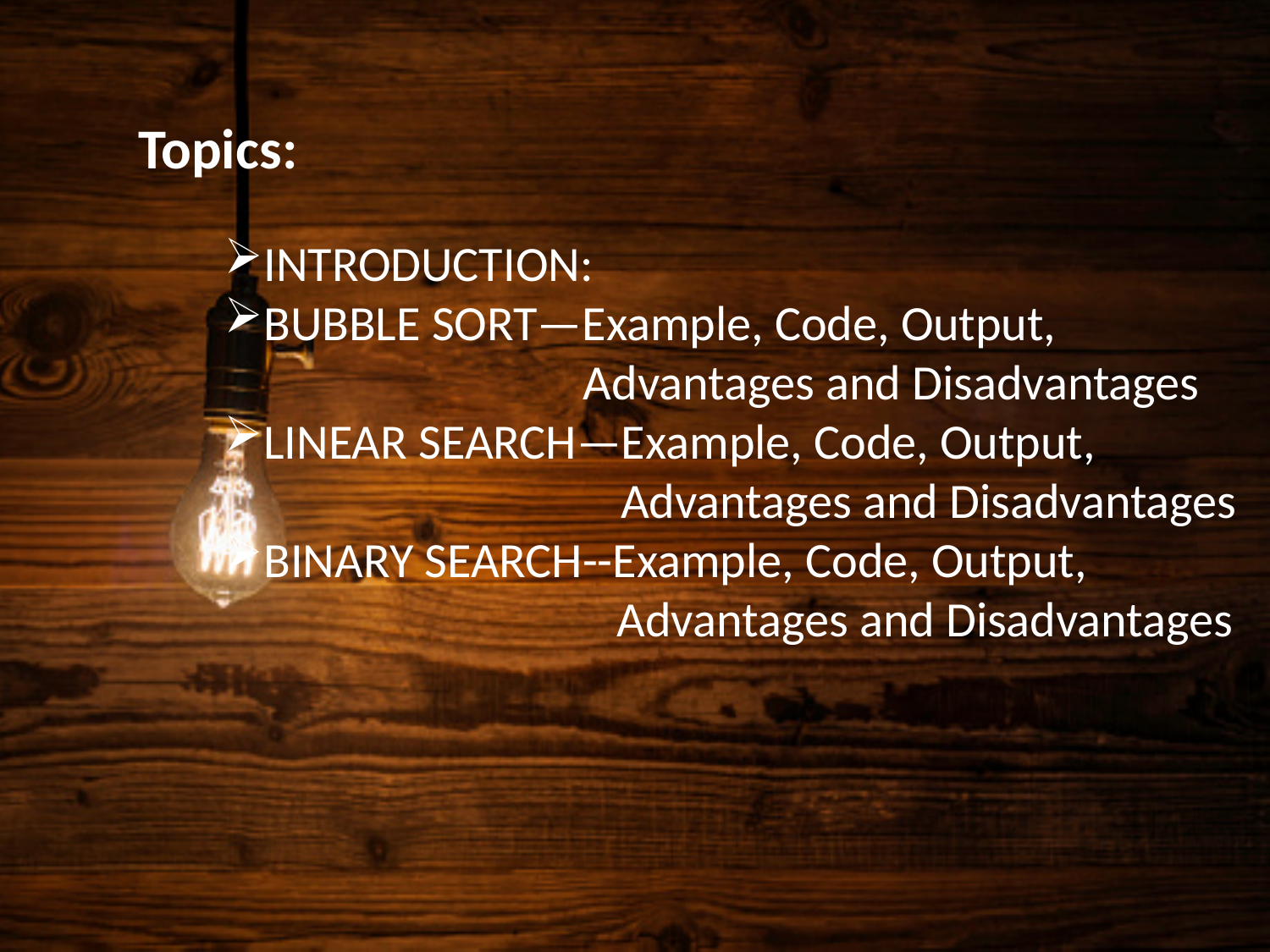

Topics:

INTRODUCTION:
BUBBLE SORT—Example, Code, Output,
                                Advantages and Disadvantages
LINEAR SEARCH—Example, Code, Output,
   	                        Advantages and Disadvantages
BINARY SEARCH--Example, Code, Output,
                                   Advantages and Disadvantages